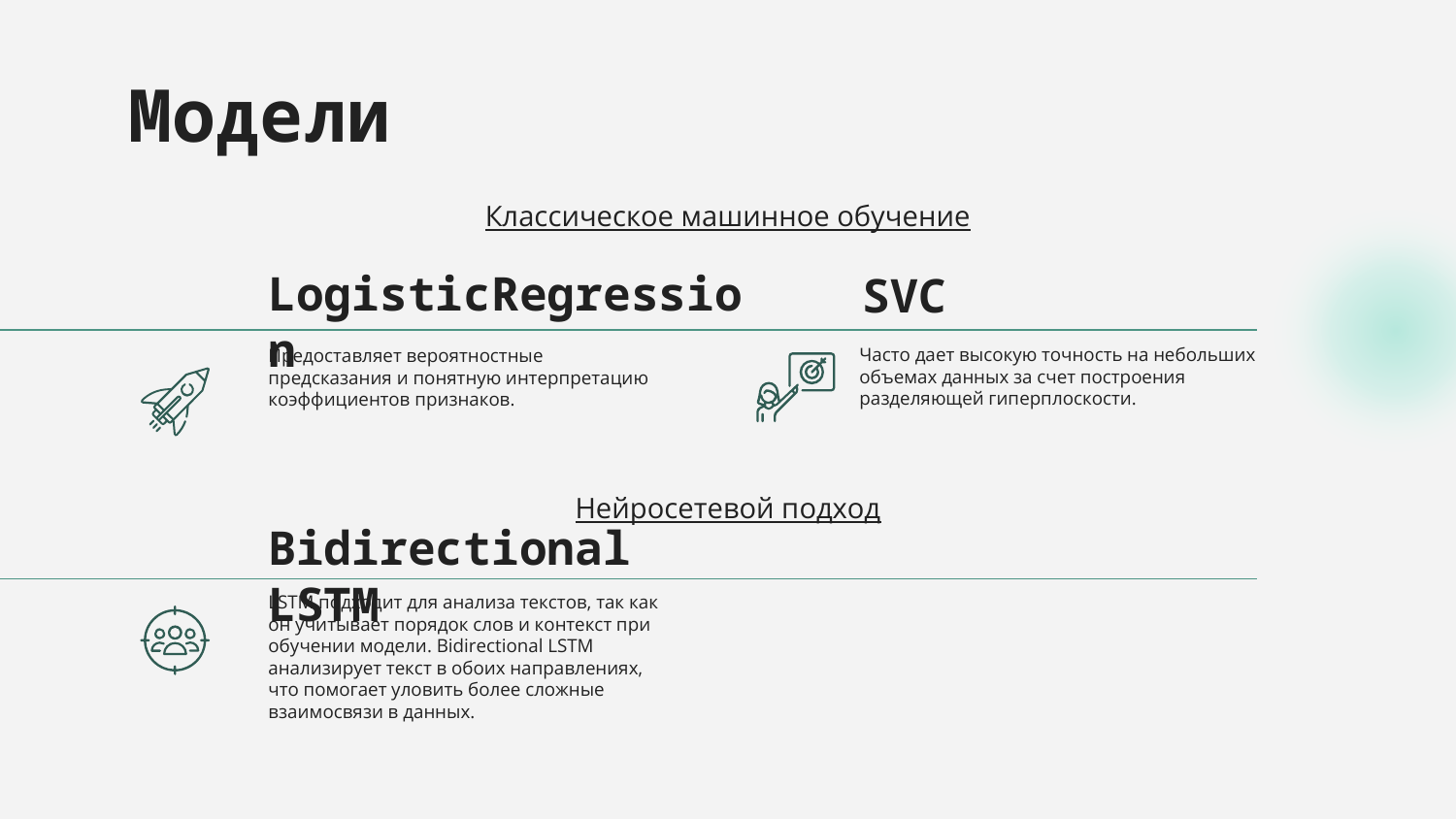

# Модели

Классическое машинное обучение
LogisticRegression

SVC
Часто дает высокую точность на небольших объемах данных за счет построения разделяющей гиперплоскости.
Предоставляет вероятностные предсказания и понятную интерпретацию коэффициентов признаков.

Нейросетевой подход
Bidirectional LSTM
LSTM подходит для анализа текстов, так как он учитывает порядок слов и контекст при обучении модели. Bidirectional LSTM анализирует текст в обоих направлениях, что помогает уловить более сложные взаимосвязи в данных.